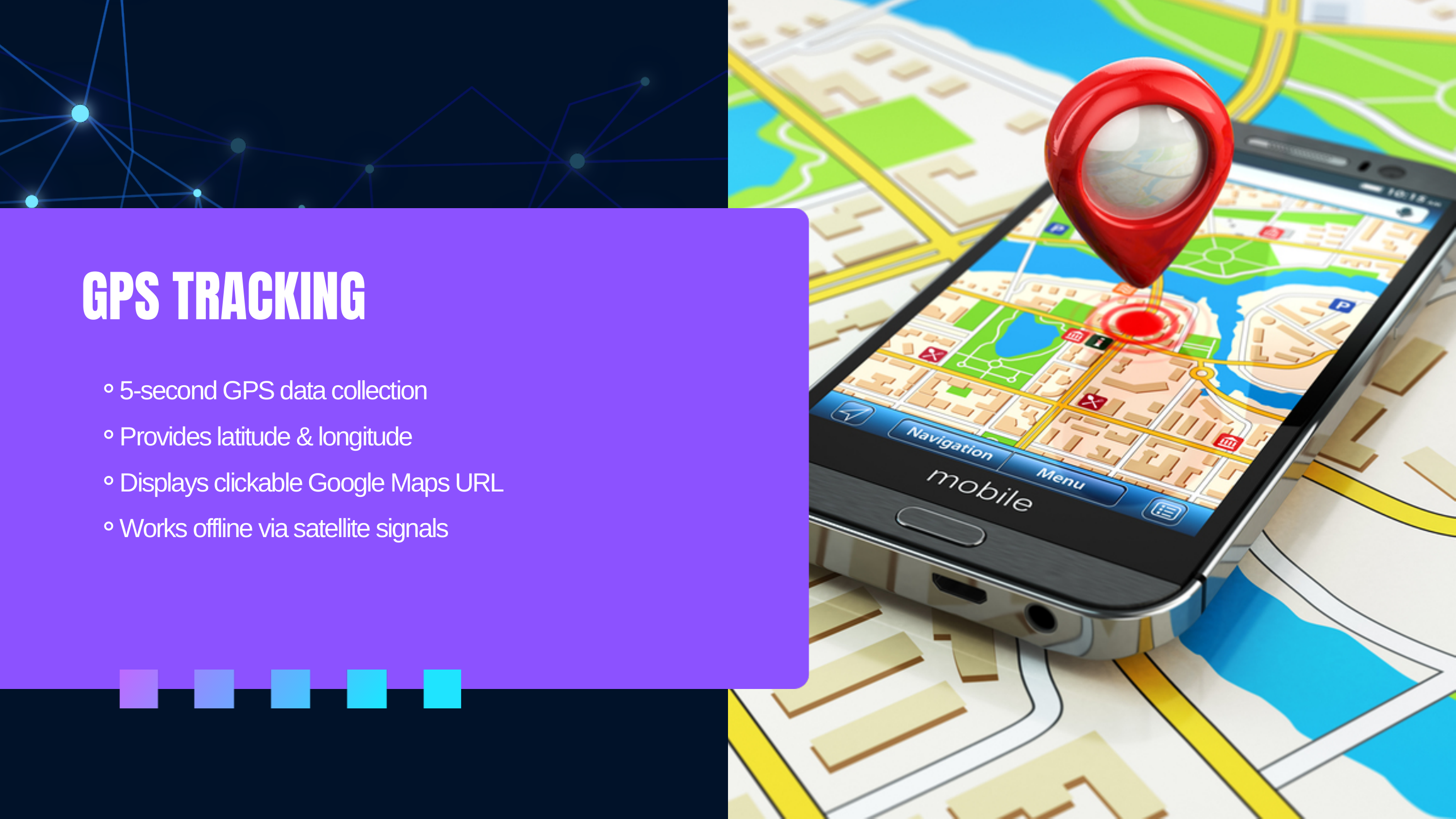

GPS TRACKING
5-second GPS data collection
Provides latitude & longitude
Displays clickable Google Maps URL
Works offline via satellite signals